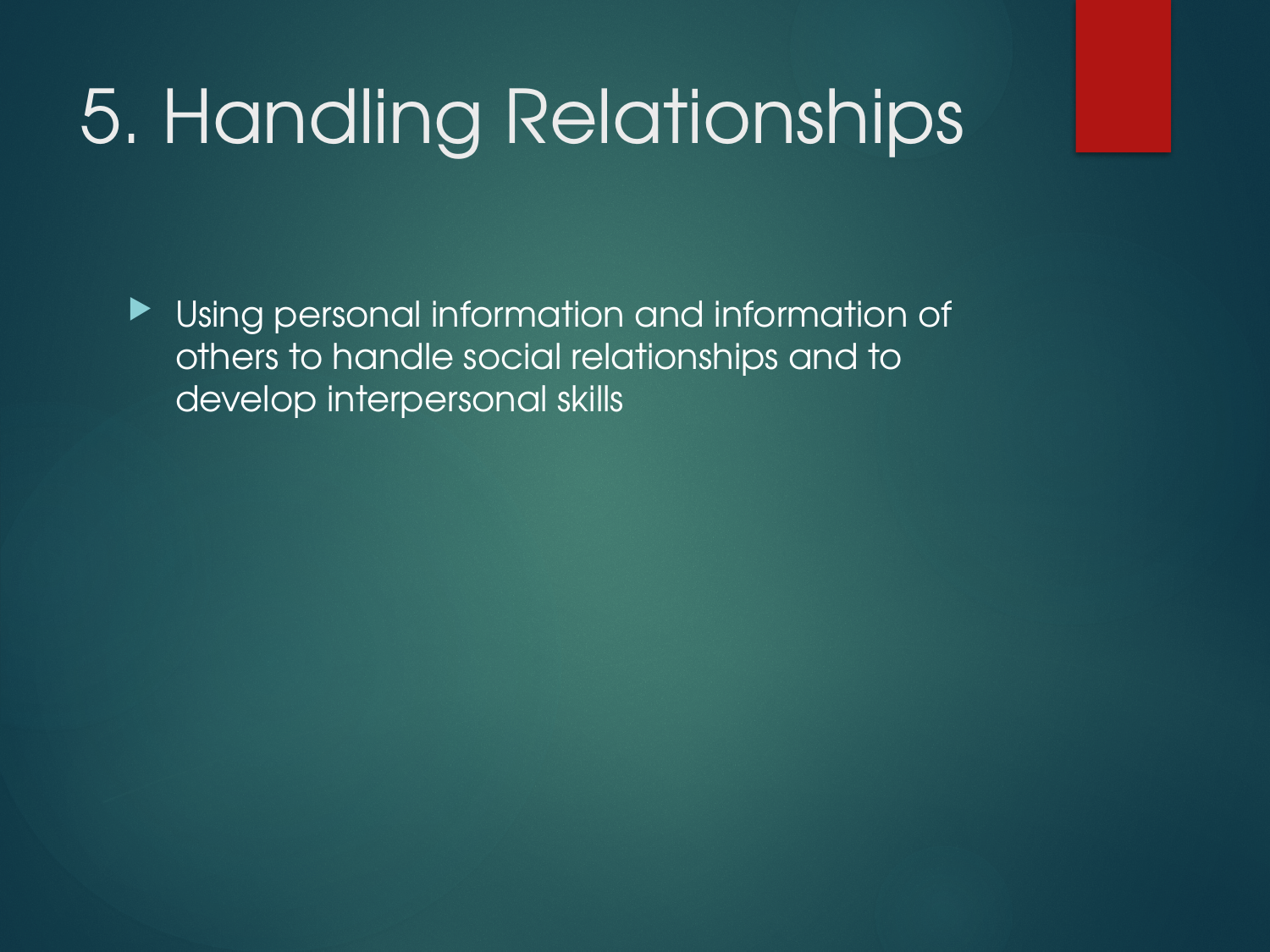

# 5. Handling Relationships
Using personal information and information of others to handle social relationships and to develop interpersonal skills